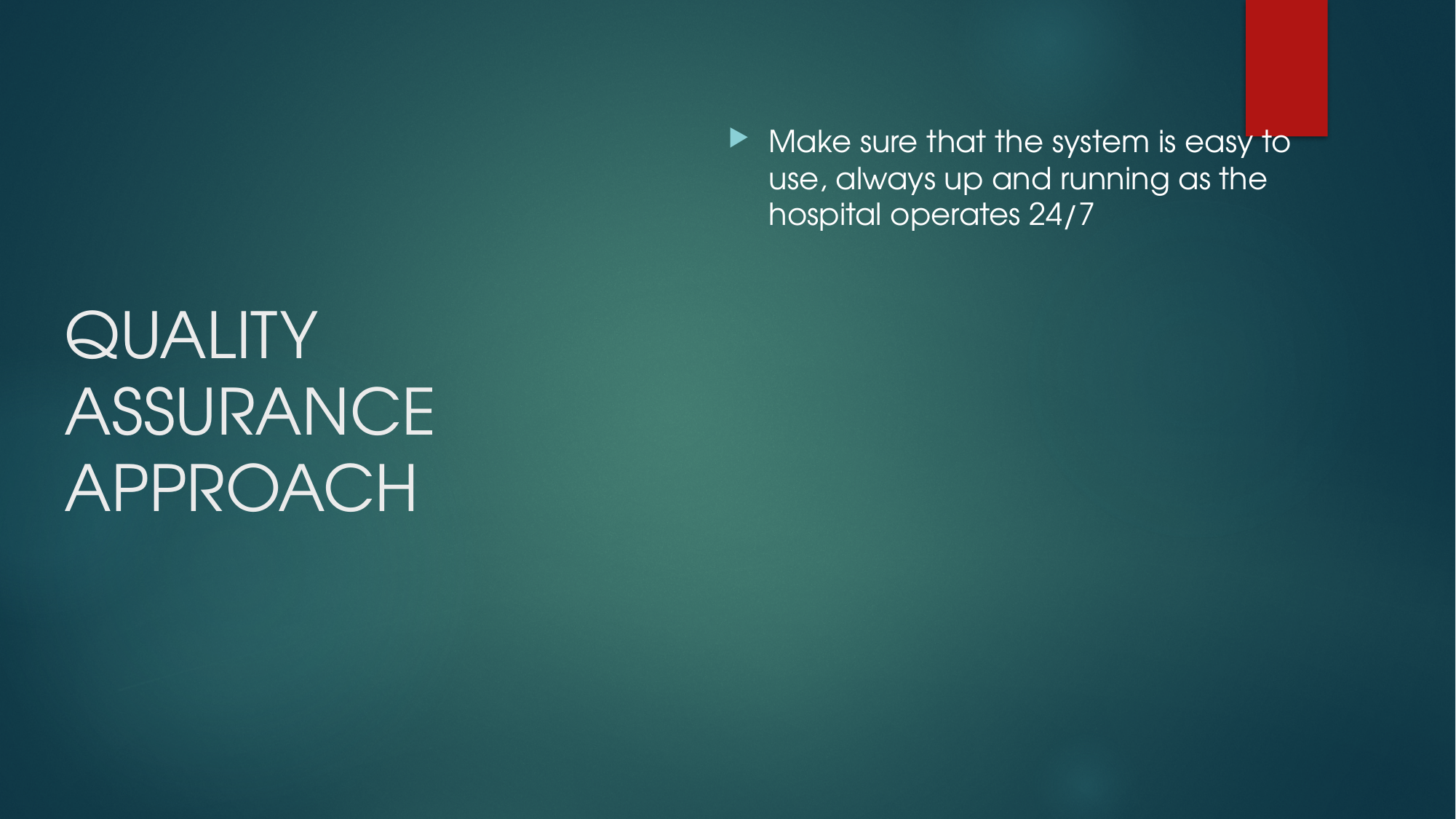

Make sure that the system is easy to use, always up and running as the hospital operates 24/7
# QUALITY ASSURANCE APPROACH